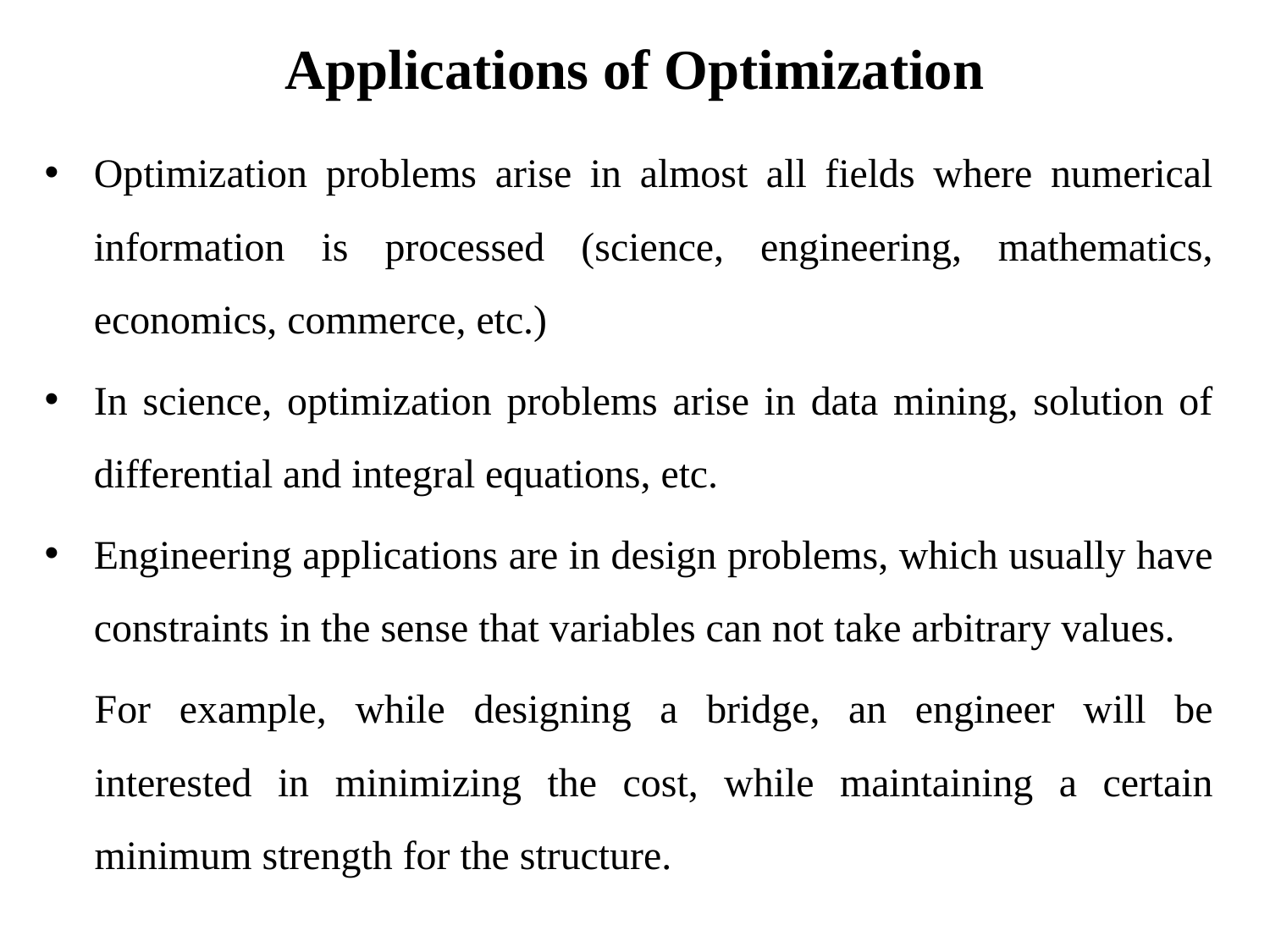

# Applications of Optimization
Optimization problems arise in almost all fields where numerical information is processed (science, engineering, mathematics, economics, commerce, etc.)
In science, optimization problems arise in data mining, solution of differential and integral equations, etc.
Engineering applications are in design problems, which usually have constraints in the sense that variables can not take arbitrary values.
For example, while designing a bridge, an engineer will be interested in minimizing the cost, while maintaining a certain minimum strength for the structure.